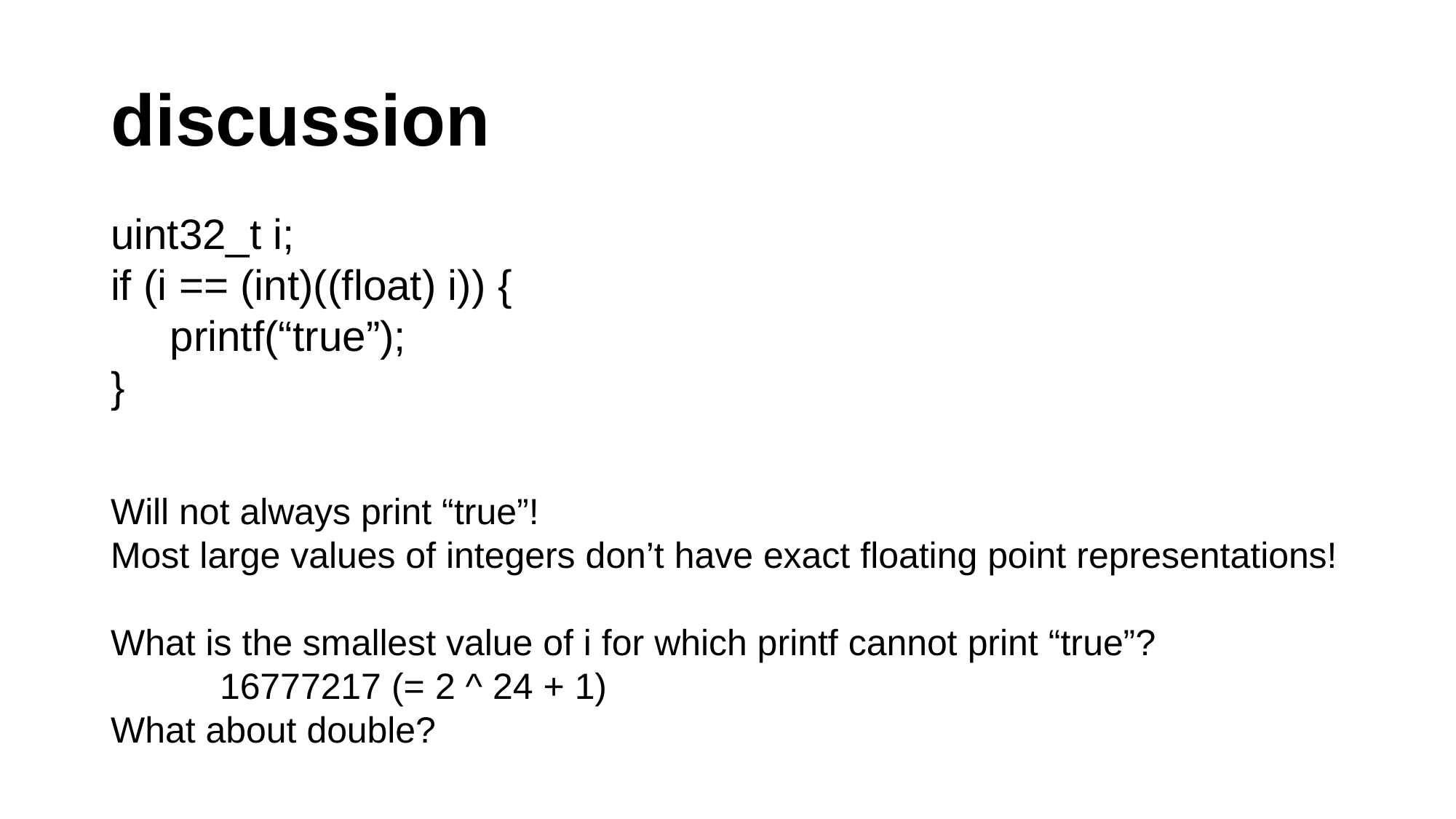

# discussion
uint32_t i;
if (i == (int)((float) i)) {
     printf(“true”);
}
Will not always print “true”!
Most large values of integers don’t have exact floating point representations!

What is the smallest value of i for which printf cannot print “true”?
	16777217 (= 2 ^ 24 + 1)
What about double?